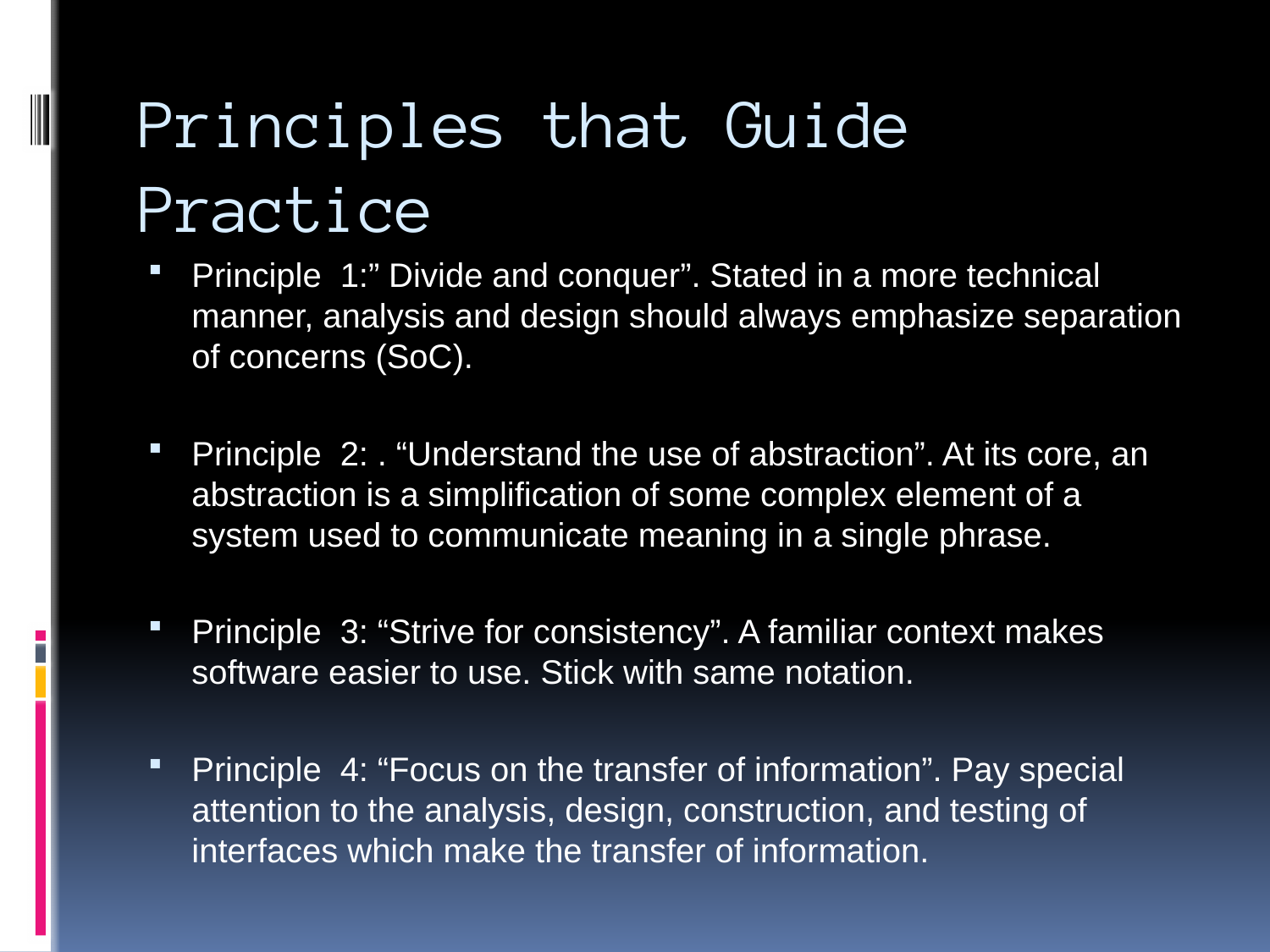

# Principles that Guide Practice
Principle  1:” Divide and conquer”. Stated in a more technical manner, analysis and design should always emphasize separation of concerns (SoC).

Principle  2: . “Understand the use of abstraction”. At its core, an abstraction is a simplification of some complex element of a system used to communicate meaning in a single phrase.

Principle  3: “Strive for consistency”. A familiar context makes software easier to use. Stick with same notation.

Principle  4: “Focus on the transfer of information”. Pay special attention to the analysis, design, construction, and testing of interfaces which make the transfer of information.